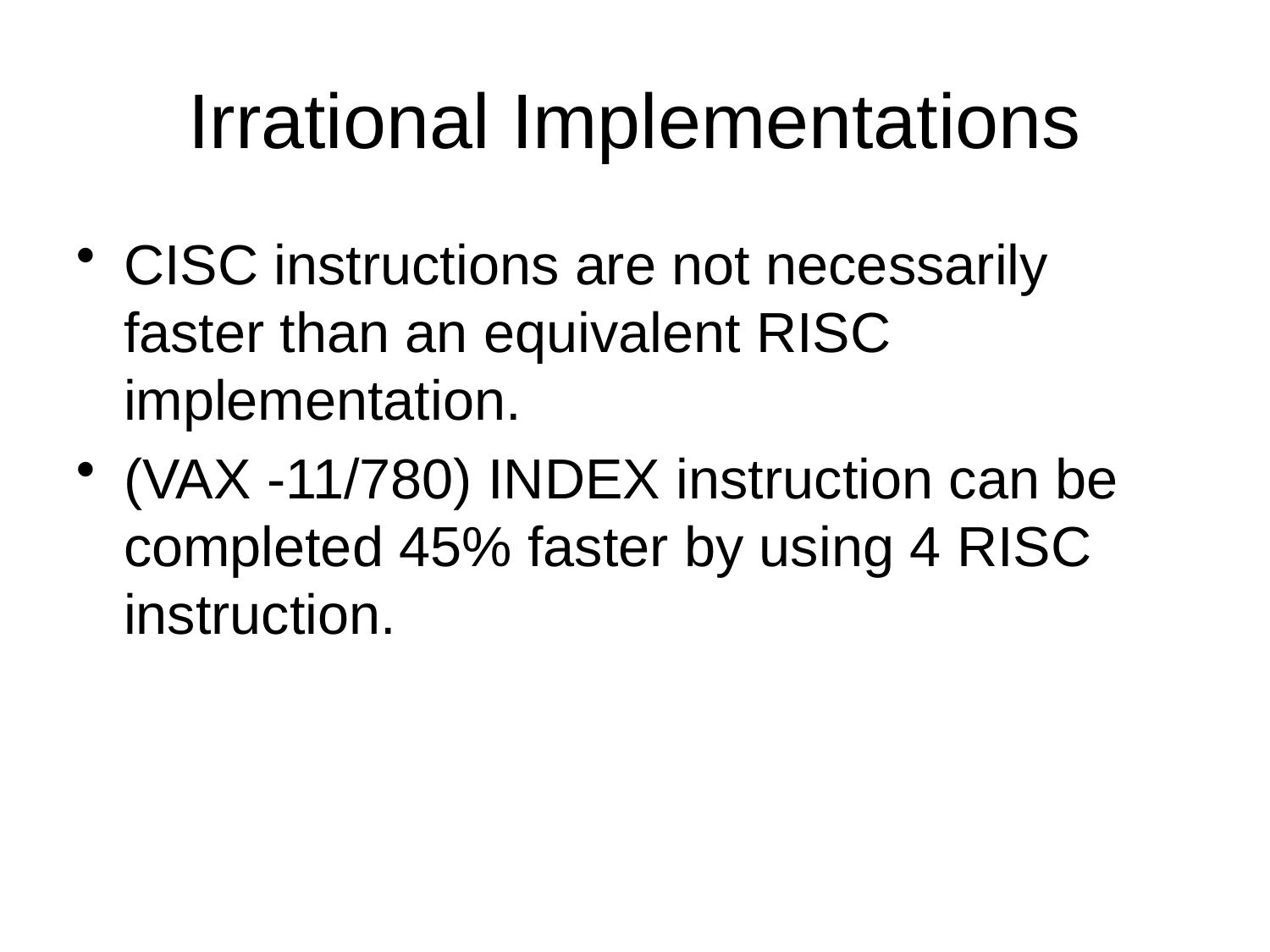

# Irrational Implementations
CISC instructions are not necessarily faster than an equivalent RISC implementation.
(VAX -11/780) INDEX instruction can be completed 45% faster by using 4 RISC instruction.